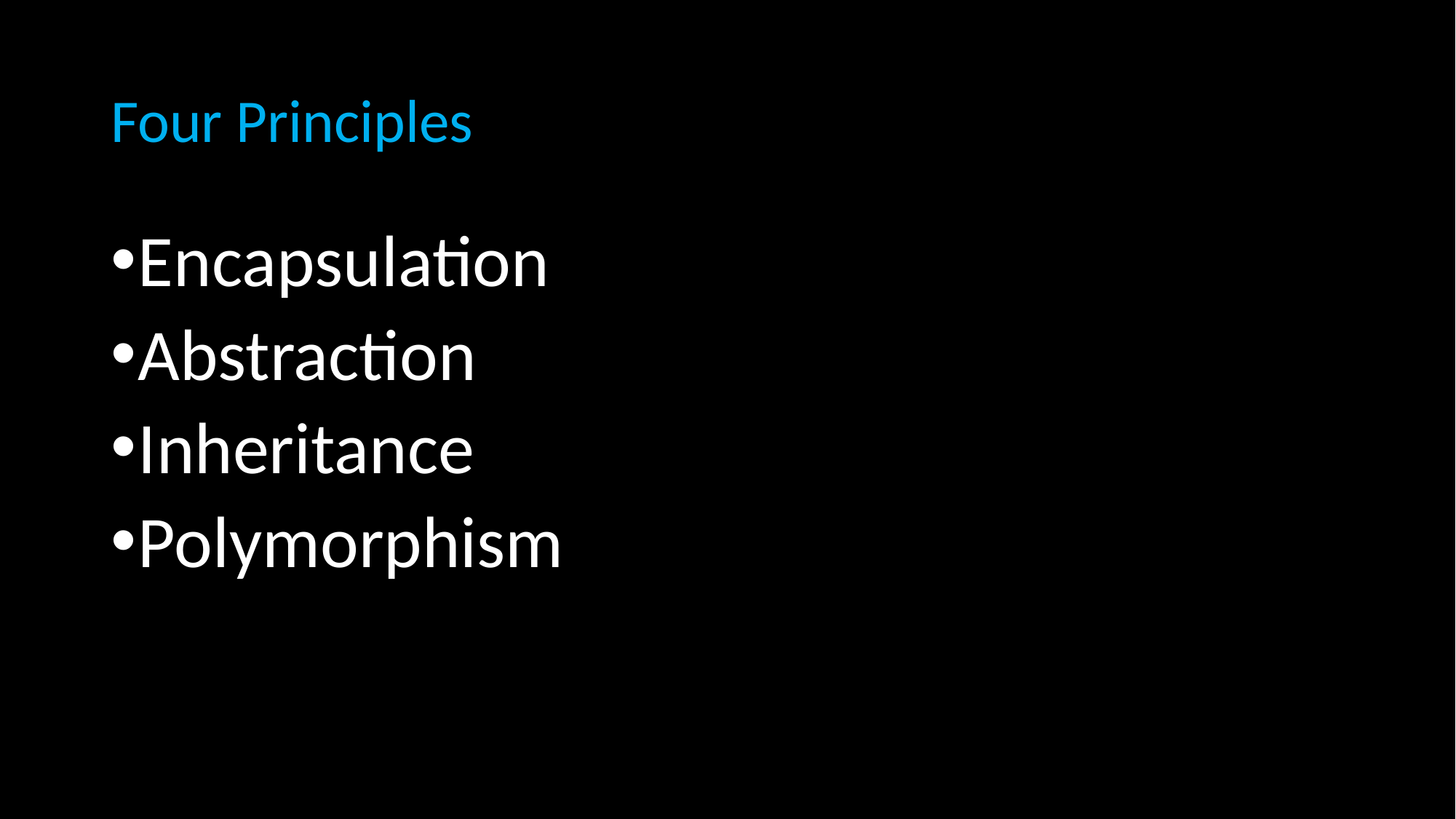

# Four Principles
Encapsulation
Abstraction
Inheritance
Polymorphism